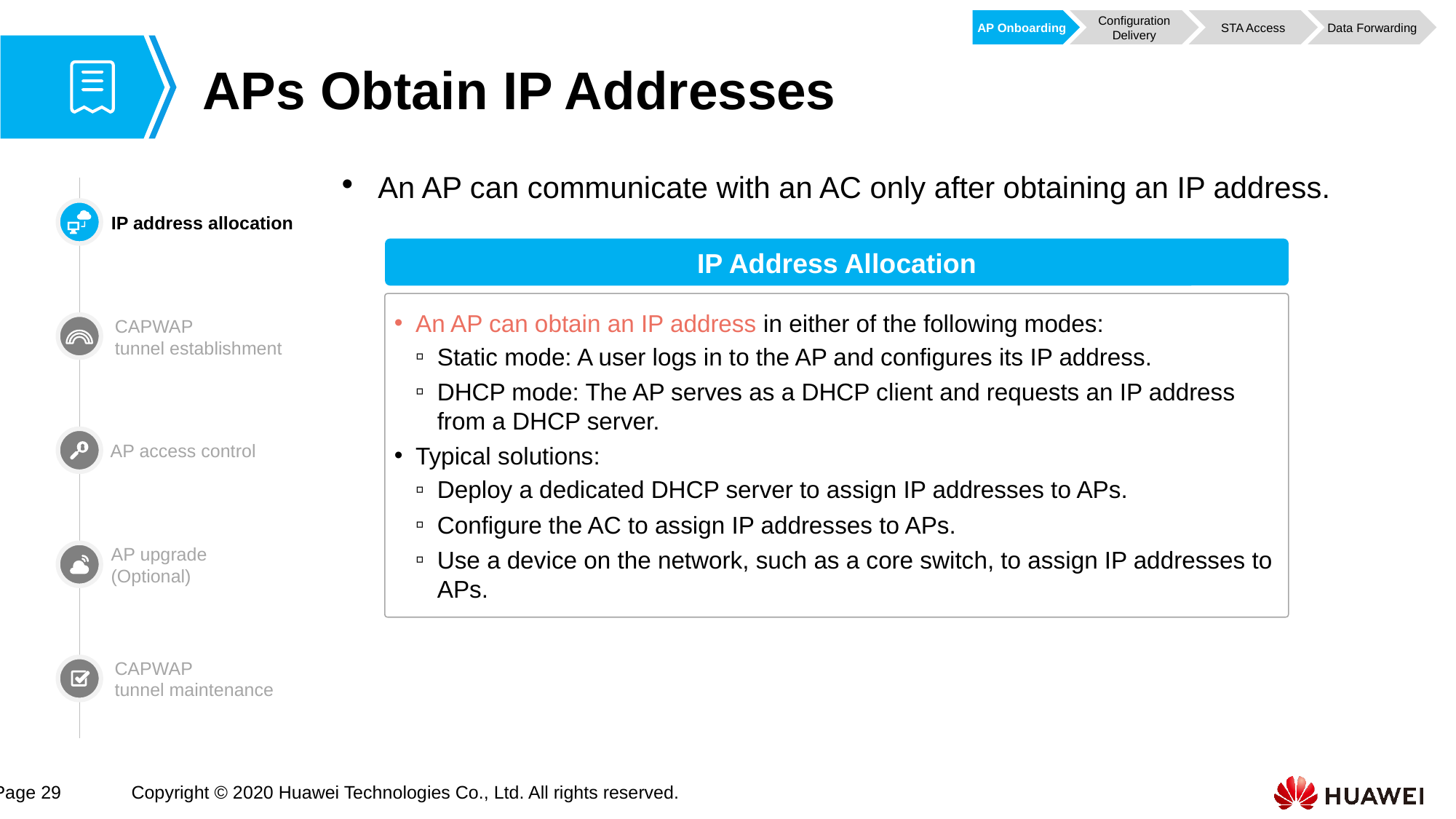

AP Onboarding
Configuration Delivery
STA Access
Data Forwarding
# APs Obtain IP Addresses
An AP can communicate with an AC only after obtaining an IP address.

IP address allocation
IP Address Allocation
An AP can obtain an IP address in either of the following modes:
Static mode: A user logs in to the AP and configures its IP address.
DHCP mode: The AP serves as a DHCP client and requests an IP address from a DHCP server.
Typical solutions:
Deploy a dedicated DHCP server to assign IP addresses to APs.
Configure the AC to assign IP addresses to APs.
Use a device on the network, such as a core switch, to assign IP addresses to APs.
CAPWAP
tunnel establishment

AP access control
AP upgrade
(Optional)

CAPWAP
tunnel maintenance